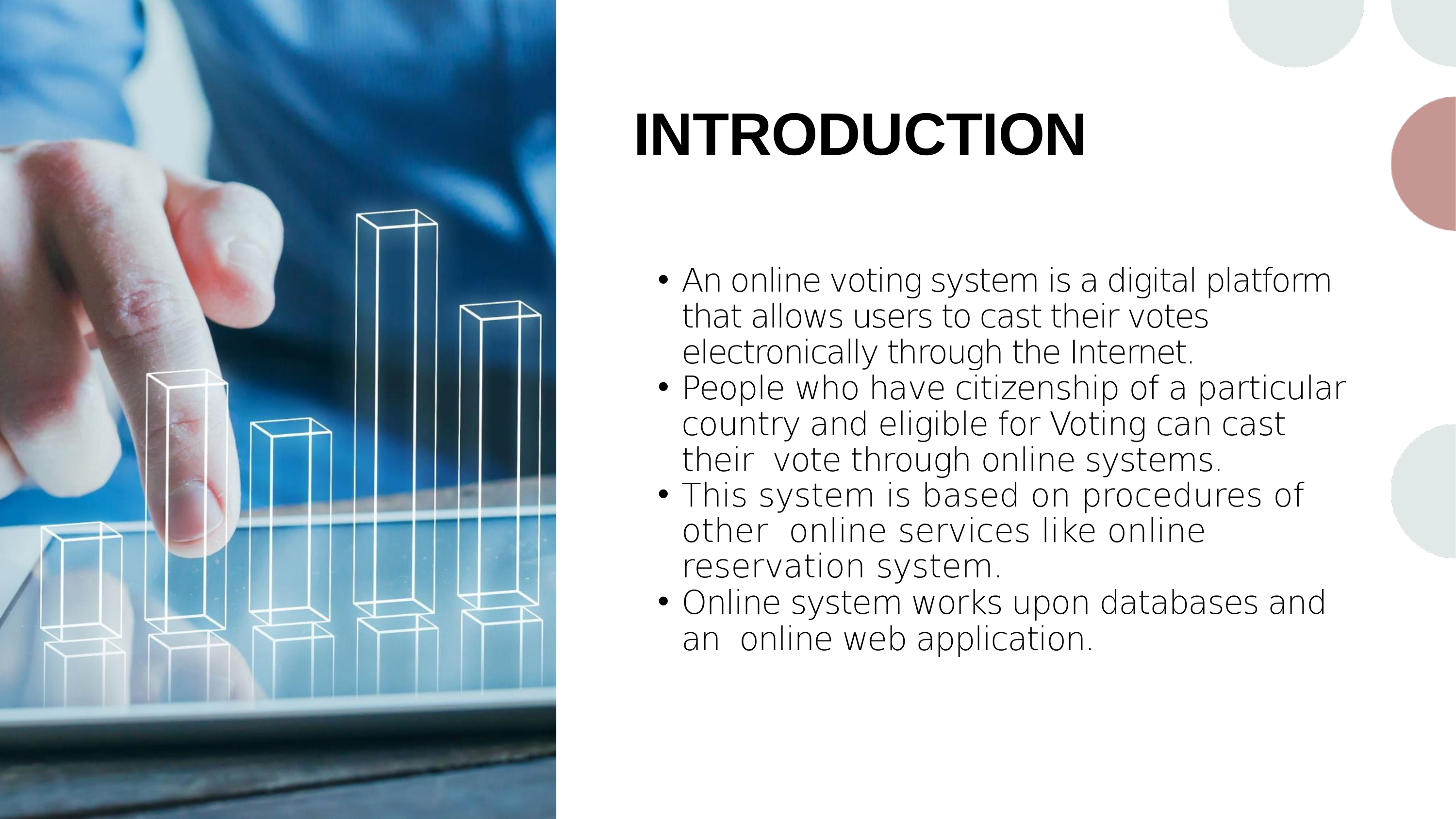

INTRODUCTION

An online voting system is a digital platform  that allows users to cast their votes  electronically through the Internet.
People who have citizenship of a particular  country and eligible for Voting can cast their  vote through online systems.
This system is based on procedures of other  online services like online reservation system.
Online system works upon databases and an  online web application.